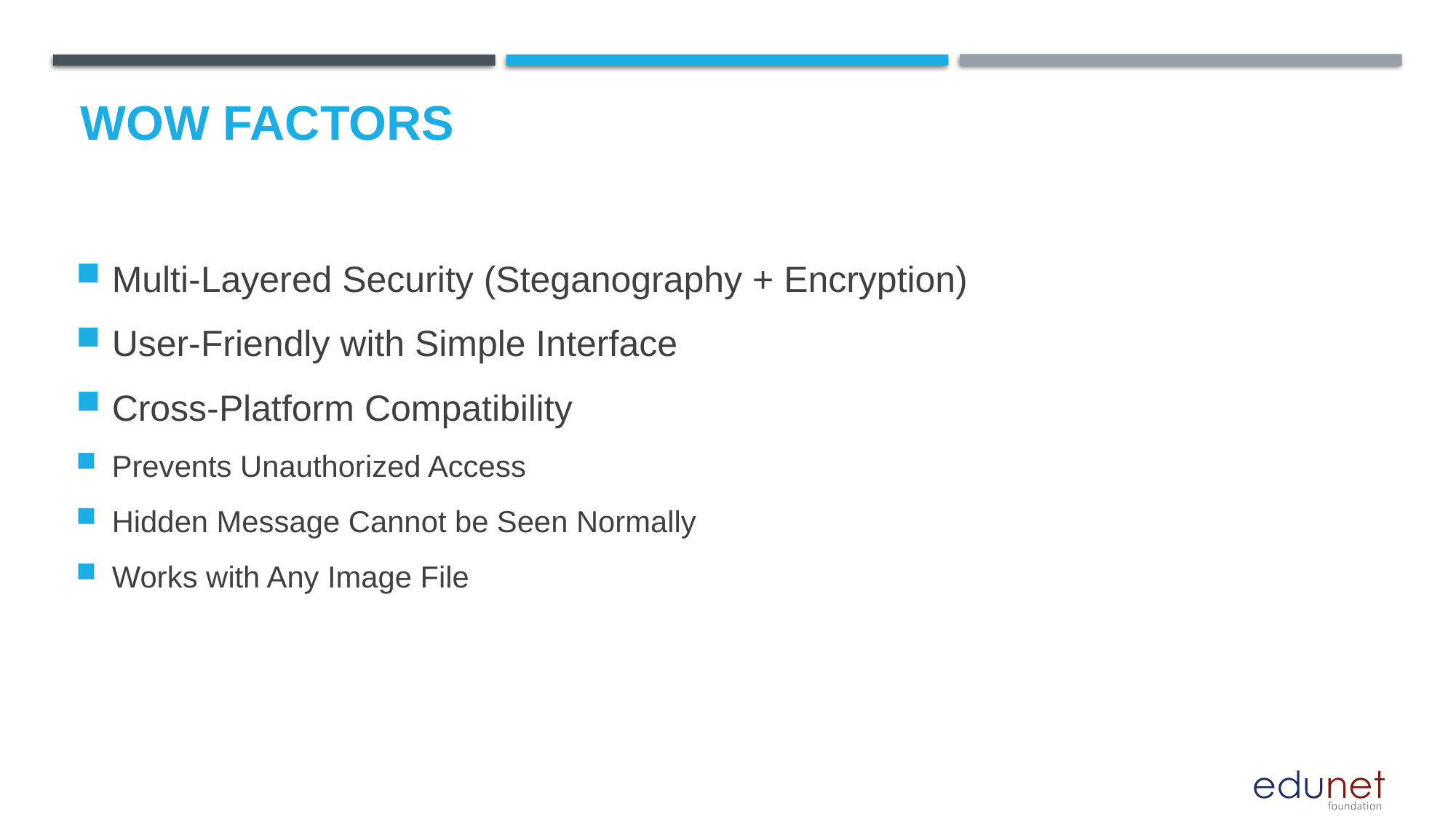

# Wow factors
Multi-Layered Security (Steganography + Encryption)
User-Friendly with Simple Interface
Cross-Platform Compatibility
Prevents Unauthorized Access
Hidden Message Cannot be Seen Normally
Works with Any Image File